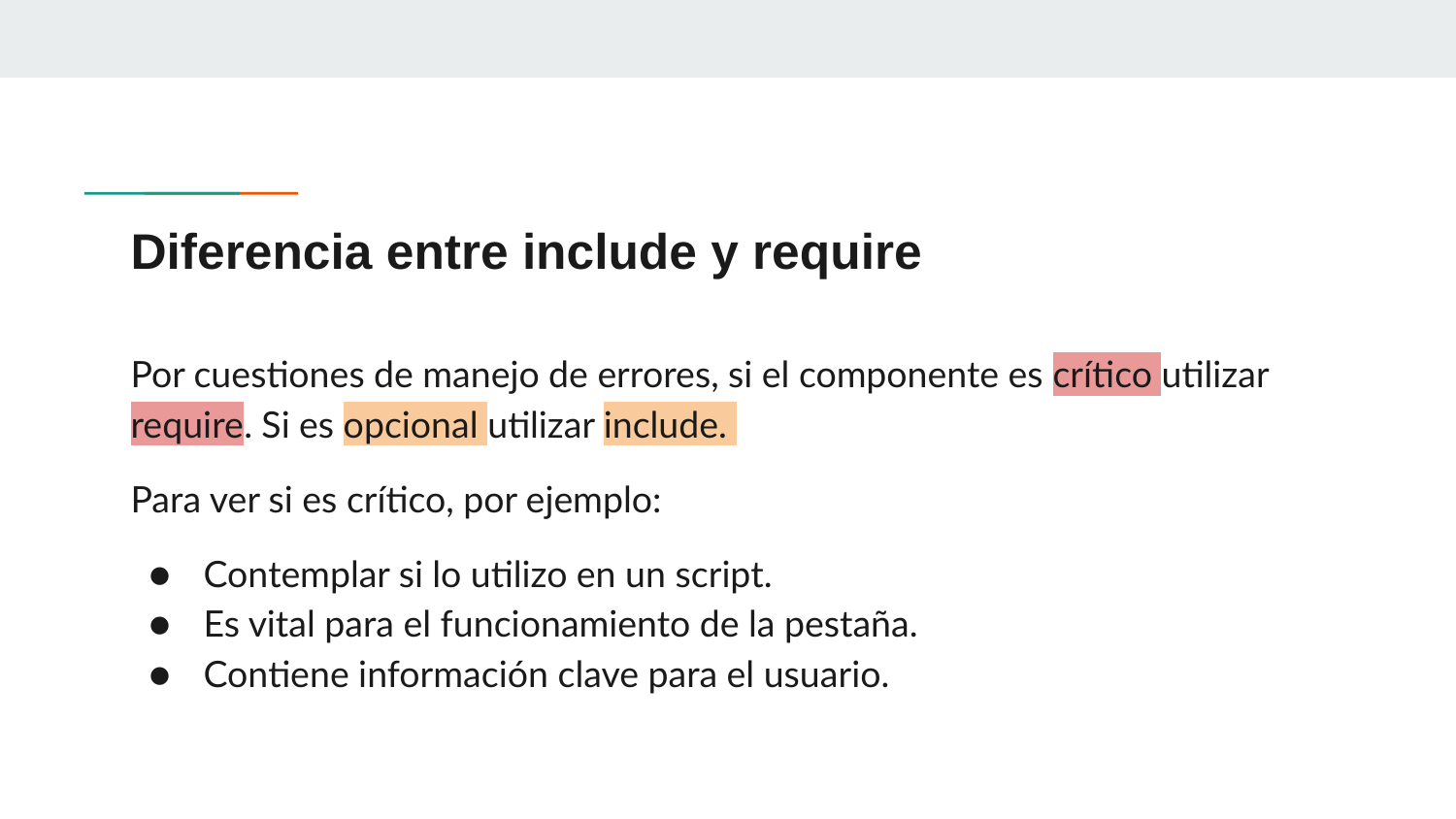

# Diferencia entre include y require
Por cuestiones de manejo de errores, si el componente es crítico utilizar require. Si es opcional utilizar include.
Para ver si es crítico, por ejemplo:
Contemplar si lo utilizo en un script.
Es vital para el funcionamiento de la pestaña.
Contiene información clave para el usuario.